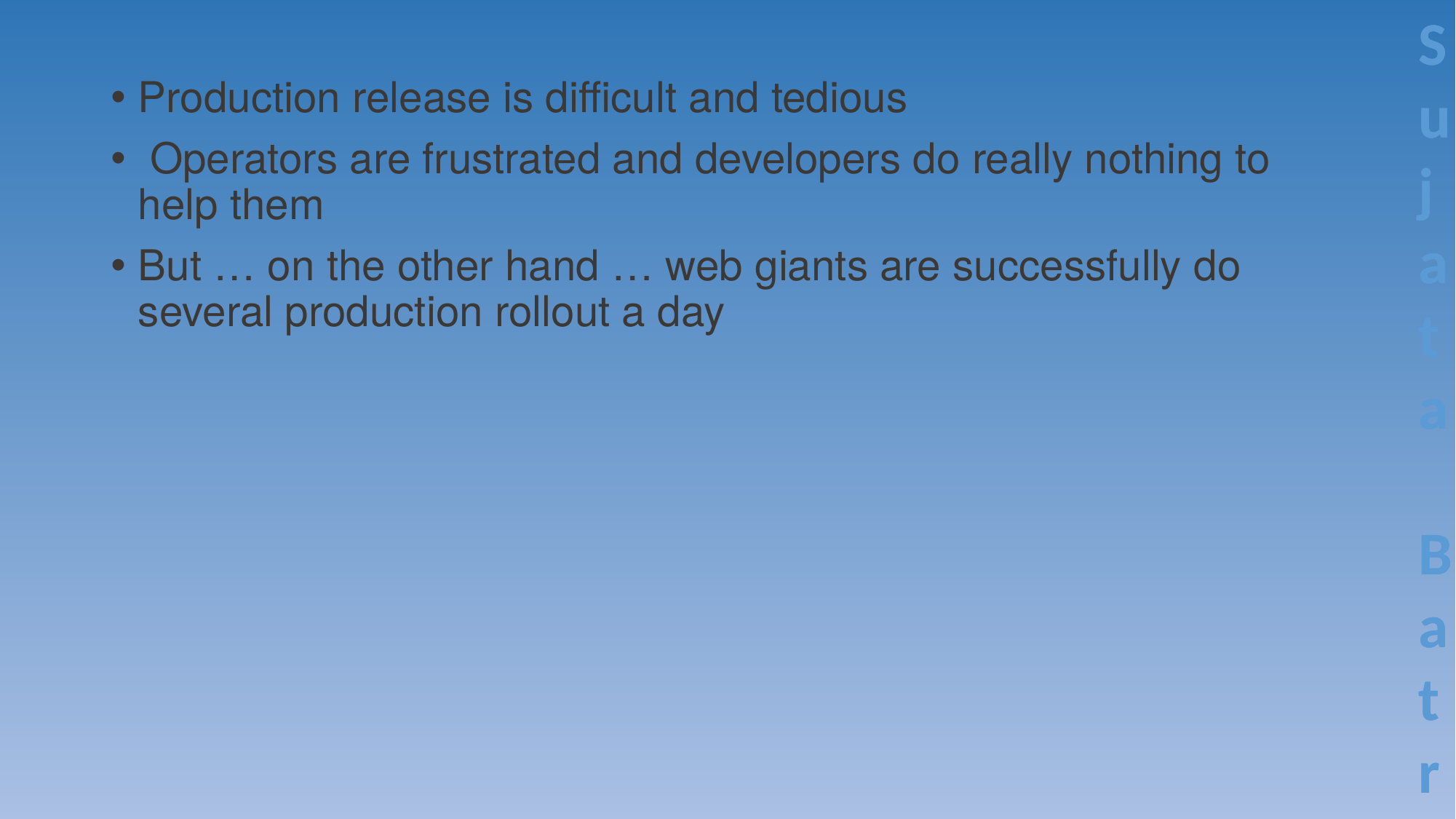

Production release is difficult and tedious
 Operators are frustrated and developers do really nothing to help them
But … on the other hand … web giants are successfully do several production rollout a day